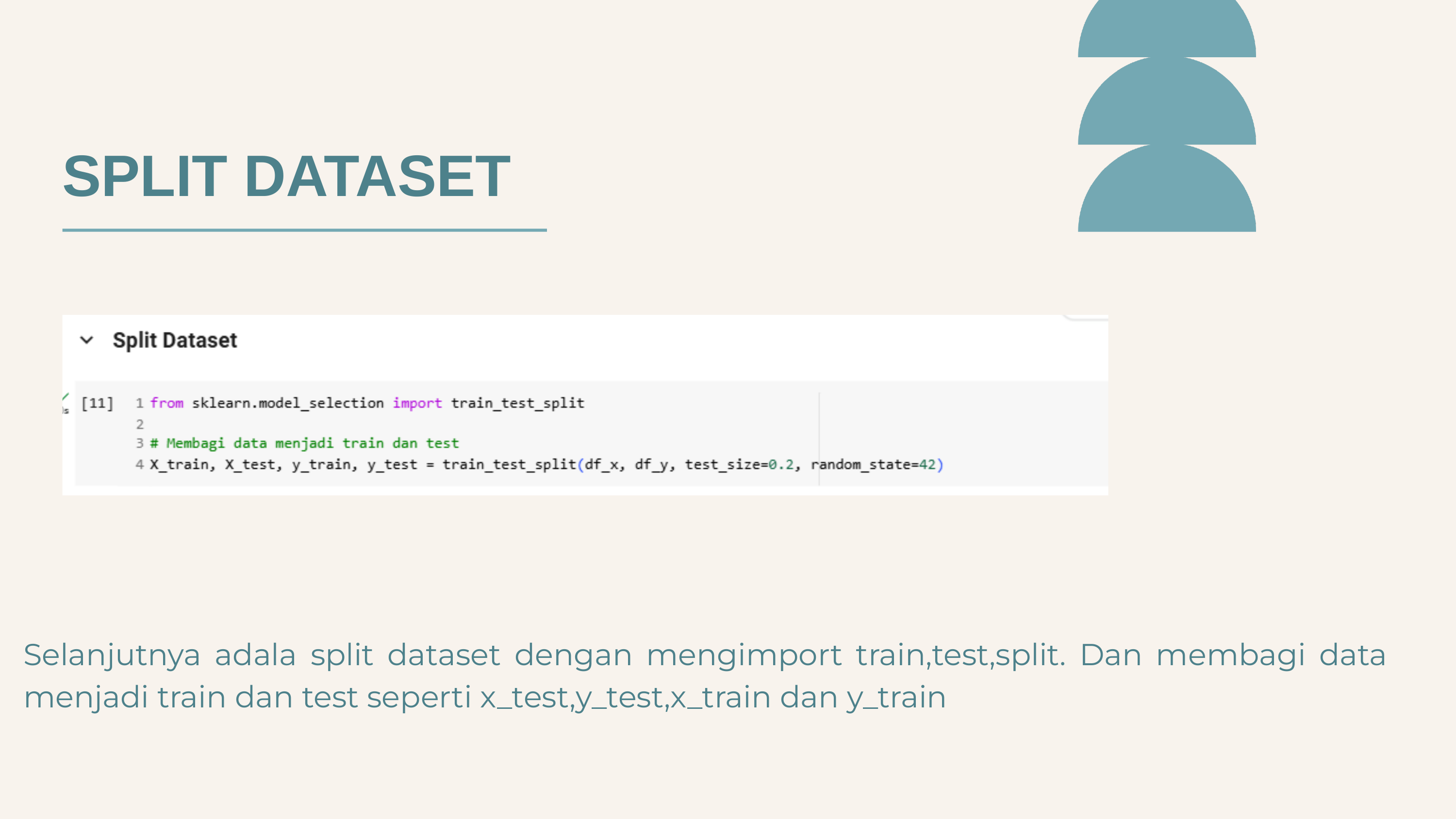

SPLIT DATASET

Selanjutnya adala split dataset dengan mengimport train,test,split. Dan membagi data menjadi train dan test seperti x_test,y_test,x_train dan y_train